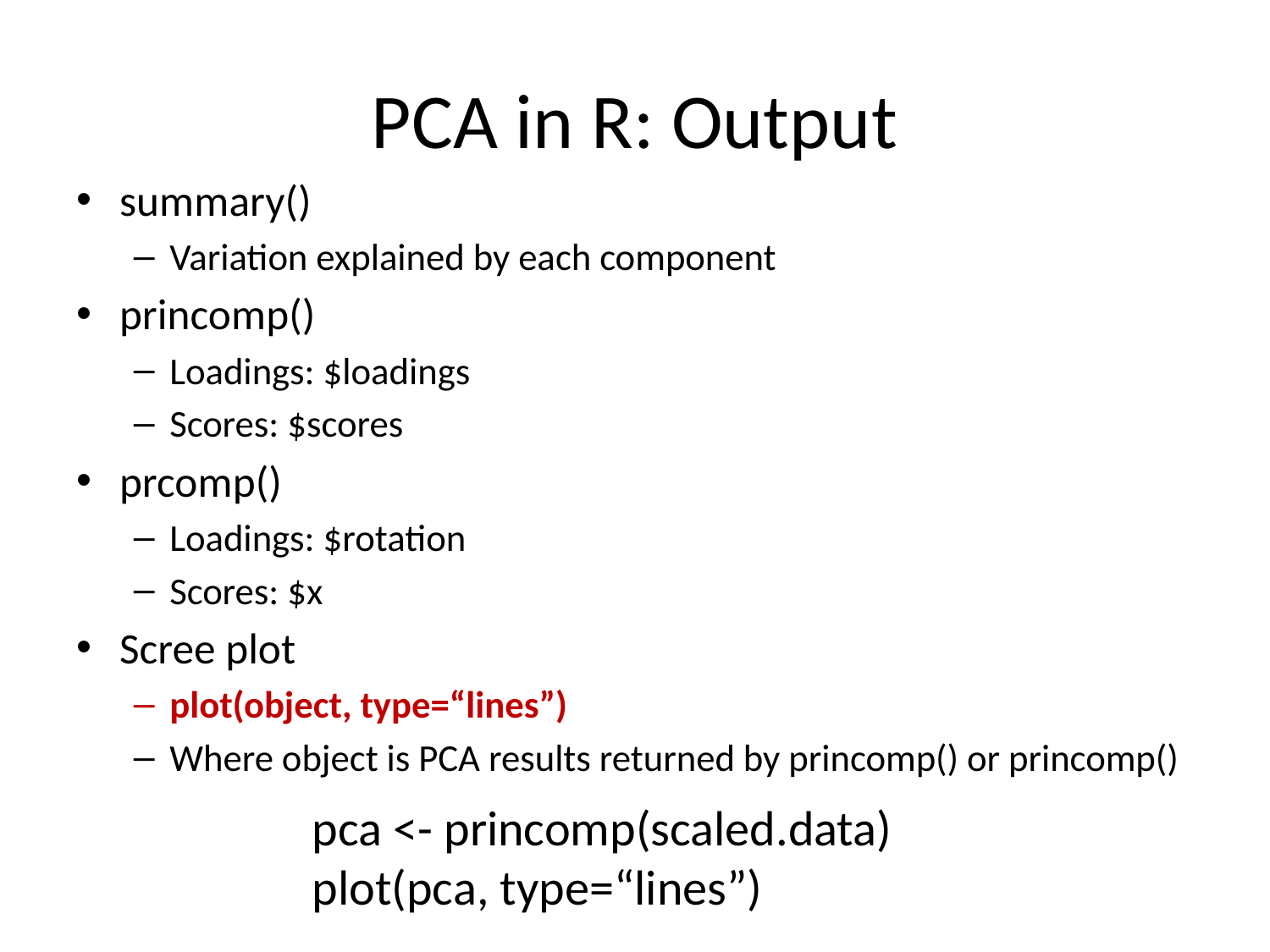

# PCA in R: Output
summary()
Variation explained by each component
princomp()
Loadings: $loadings
Scores: $scores
prcomp()
Loadings: $rotation
Scores: $x
Scree plot
plot(object, type=“lines”)
Where object is PCA results returned by princomp() or princomp()

pca <- princomp(scaled.data)
plot(pca, type=“lines”)